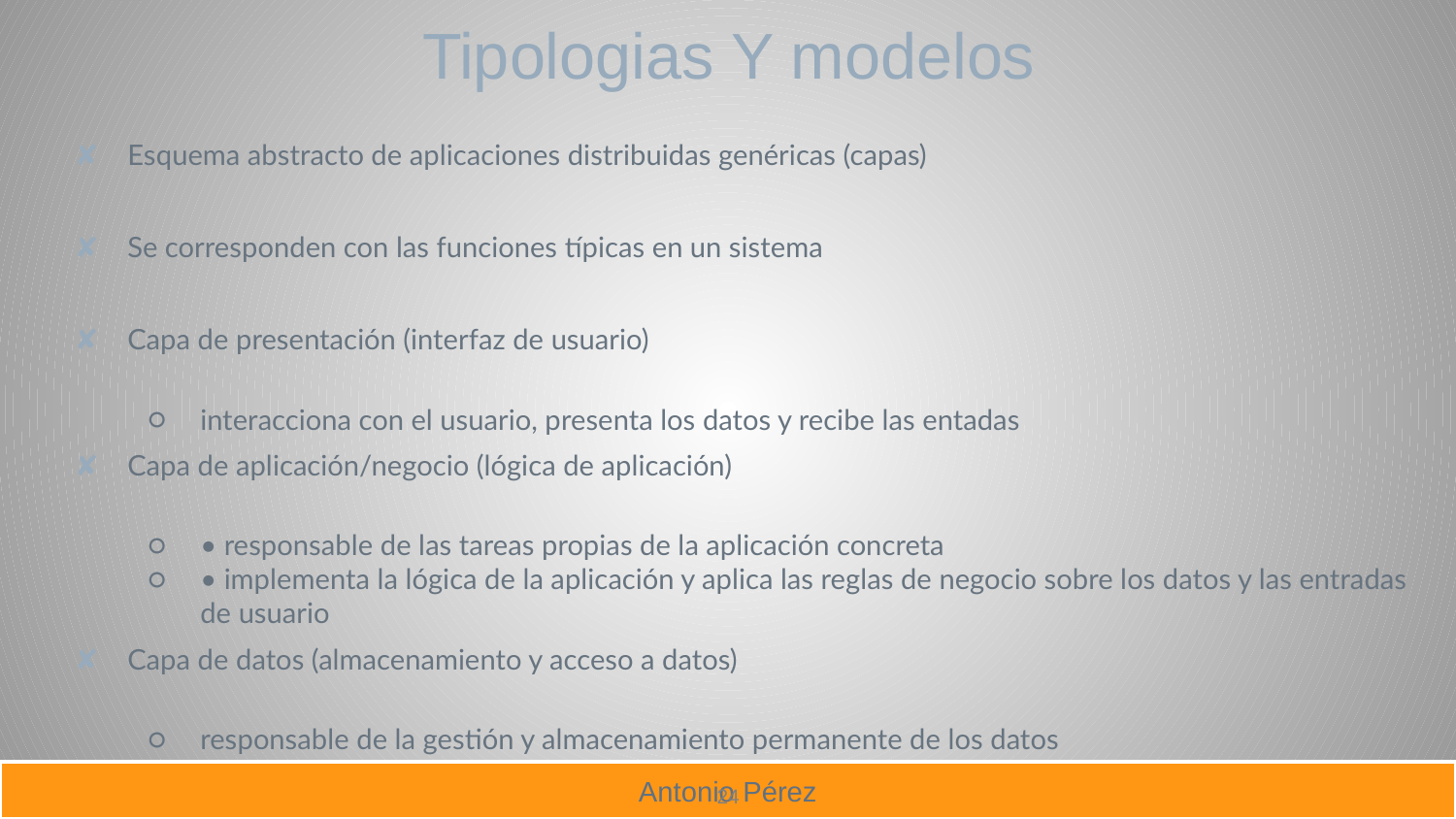

# Tipologias Y modelos
Esquema abstracto de aplicaciones distribuidas genéricas (capas)

Se corresponden con las funciones típicas en un sistema

Capa de presentación (interfaz de usuario)

interacciona con el usuario, presenta los datos y recibe las entadas
Capa de aplicación/negocio (lógica de aplicación)

• responsable de las tareas propias de la aplicación concreta
• implementa la lógica de la aplicación y aplica las reglas de negocio sobre los datos y las entradas de usuario
Capa de datos (almacenamiento y acceso a datos)

responsable de la gestión y almacenamiento permanente de los datos
24